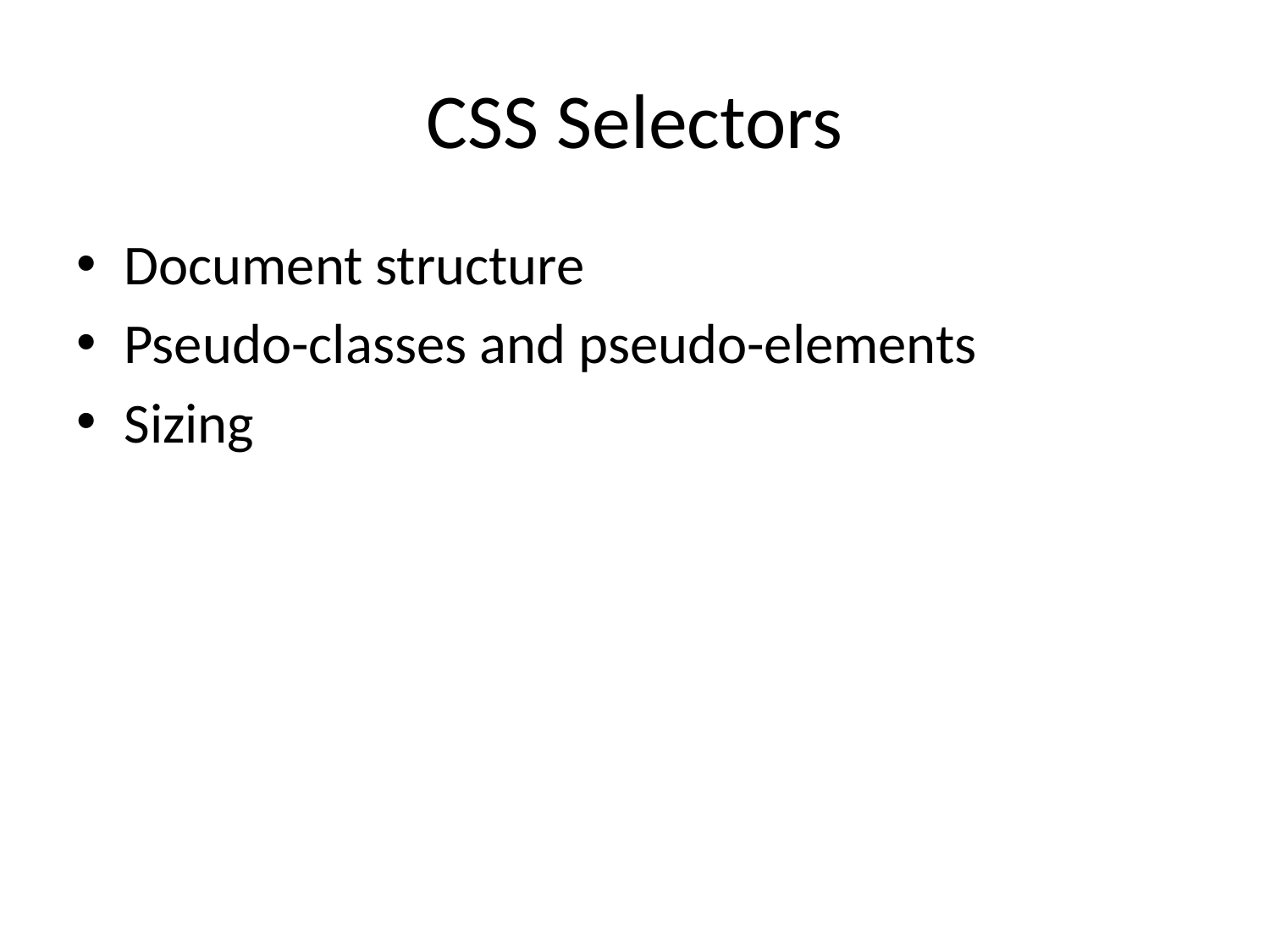

# CSS Selectors
Document structure
Pseudo-classes and pseudo-elements
Sizing